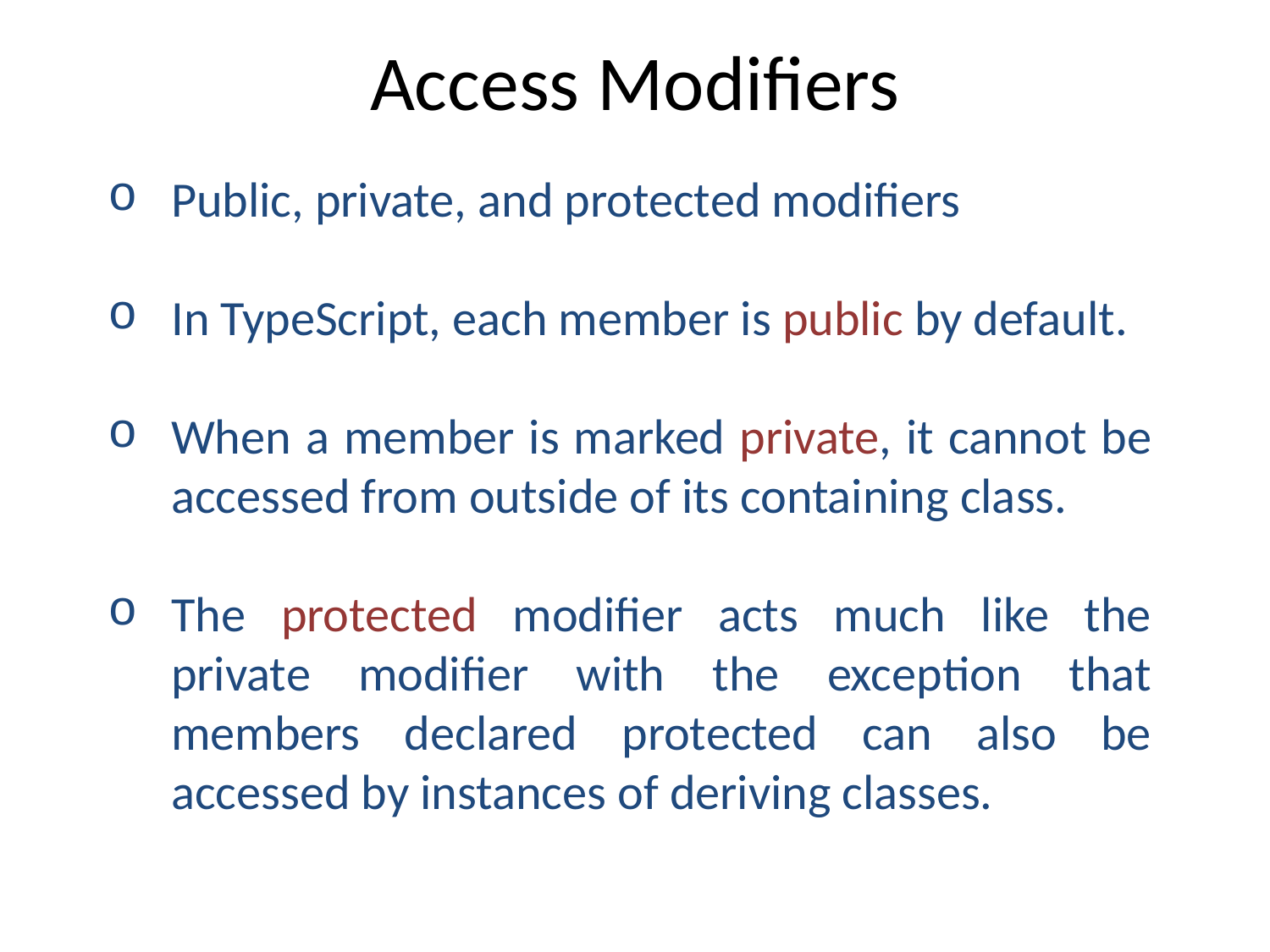

# Access Modifiers
Public, private, and protected modifiers

In TypeScript, each member is public by default.

When a member is marked private, it cannot be accessed from outside of its containing class.

The protected modifier acts much like the private modifier with the exception that members declared protected can also be accessed by instances of deriving classes.